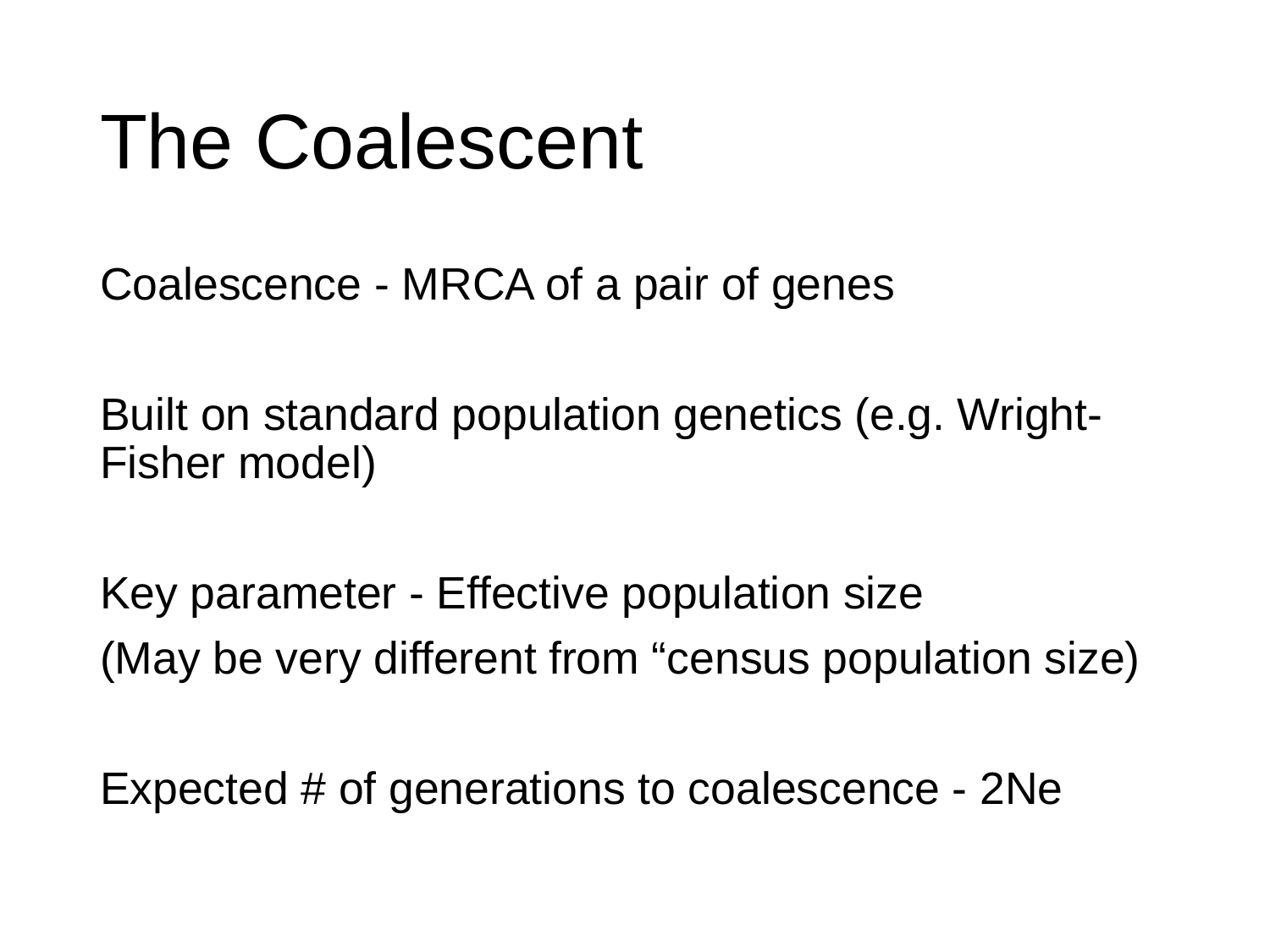

# The Coalescent
Coalescence - MRCA of a pair of genes

Built on standard population genetics (e.g. Wright-Fisher model)

Key parameter - Effective population size
(May be very different from “census population size)

Expected # of generations to coalescence - 2Ne